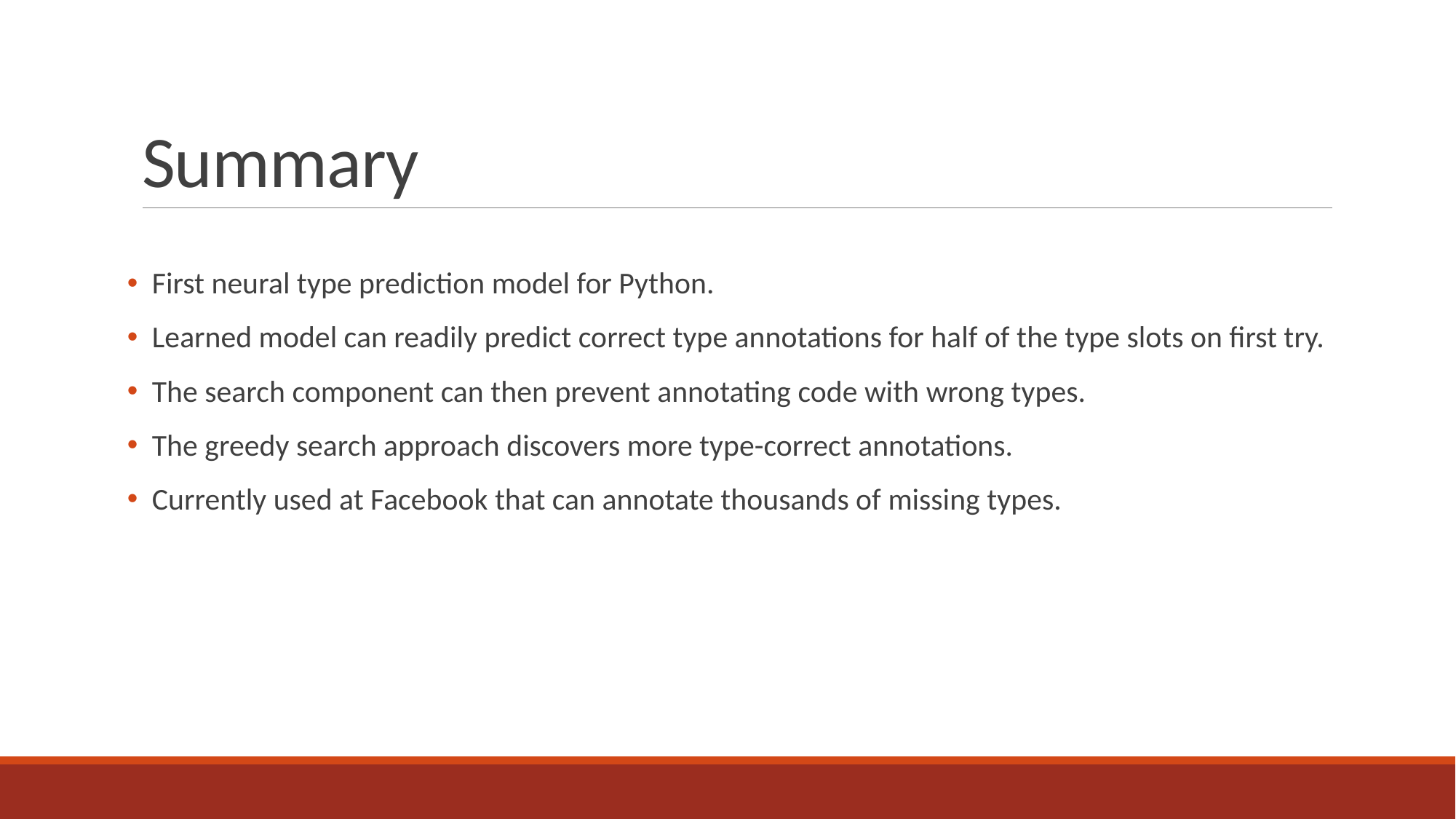

# Summary
  First neural type prediction model for Python.
  Learned model can readily predict correct type annotations for half of the type slots on first try.
  The search component can then prevent annotating code with wrong types.
  The greedy search approach discovers more type-correct annotations.
  Currently used at Facebook that can annotate thousands of missing types.